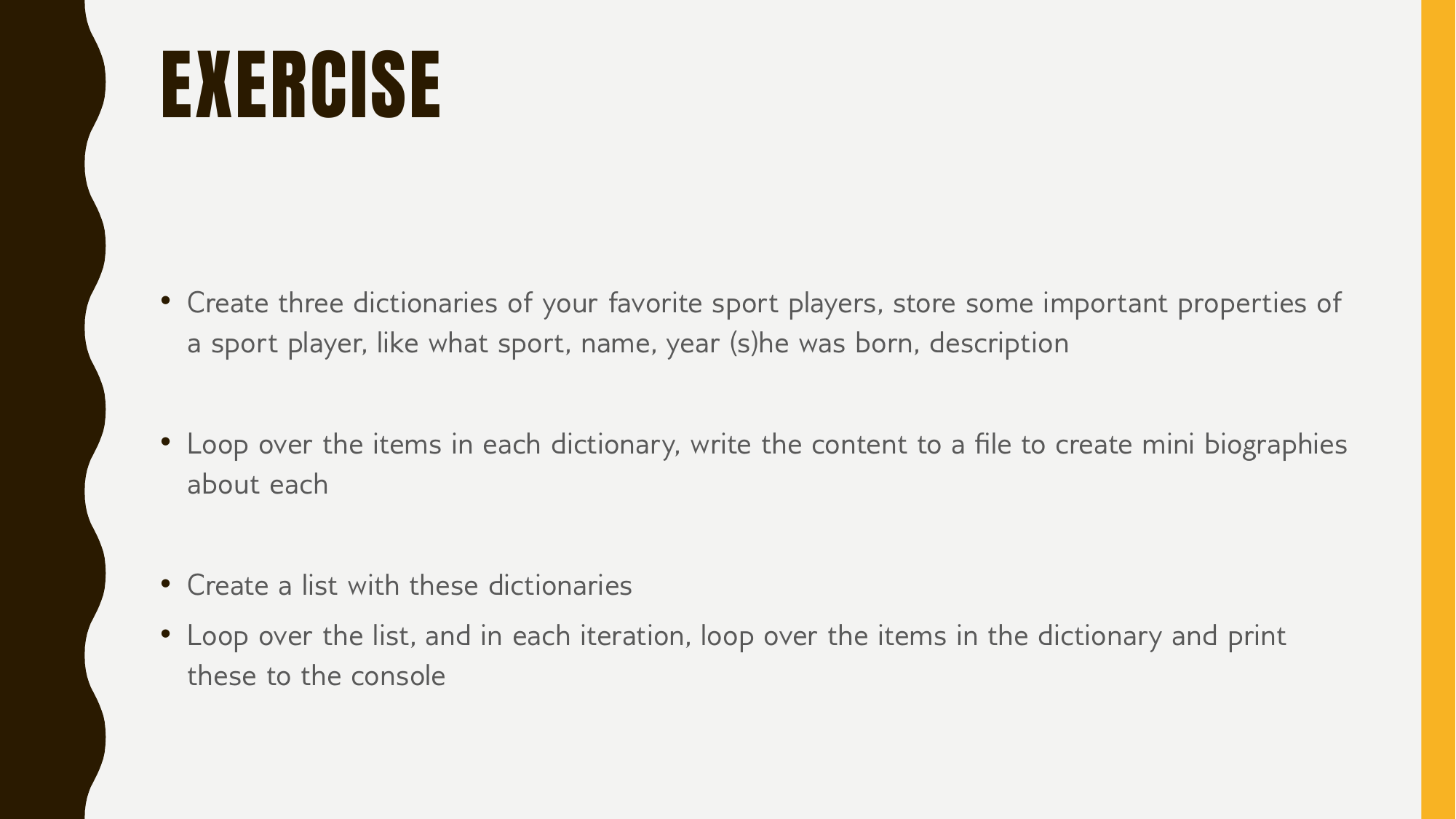

# Exercise
Create three dictionaries of your favorite sport players, store some important properties of a sport player, like what sport, name, year (s)he was born, description

Loop over the items in each dictionary, write the content to a file to create mini biographies about each

Create a list with these dictionaries
Loop over the list, and in each iteration, loop over the items in the dictionary and print these to the console